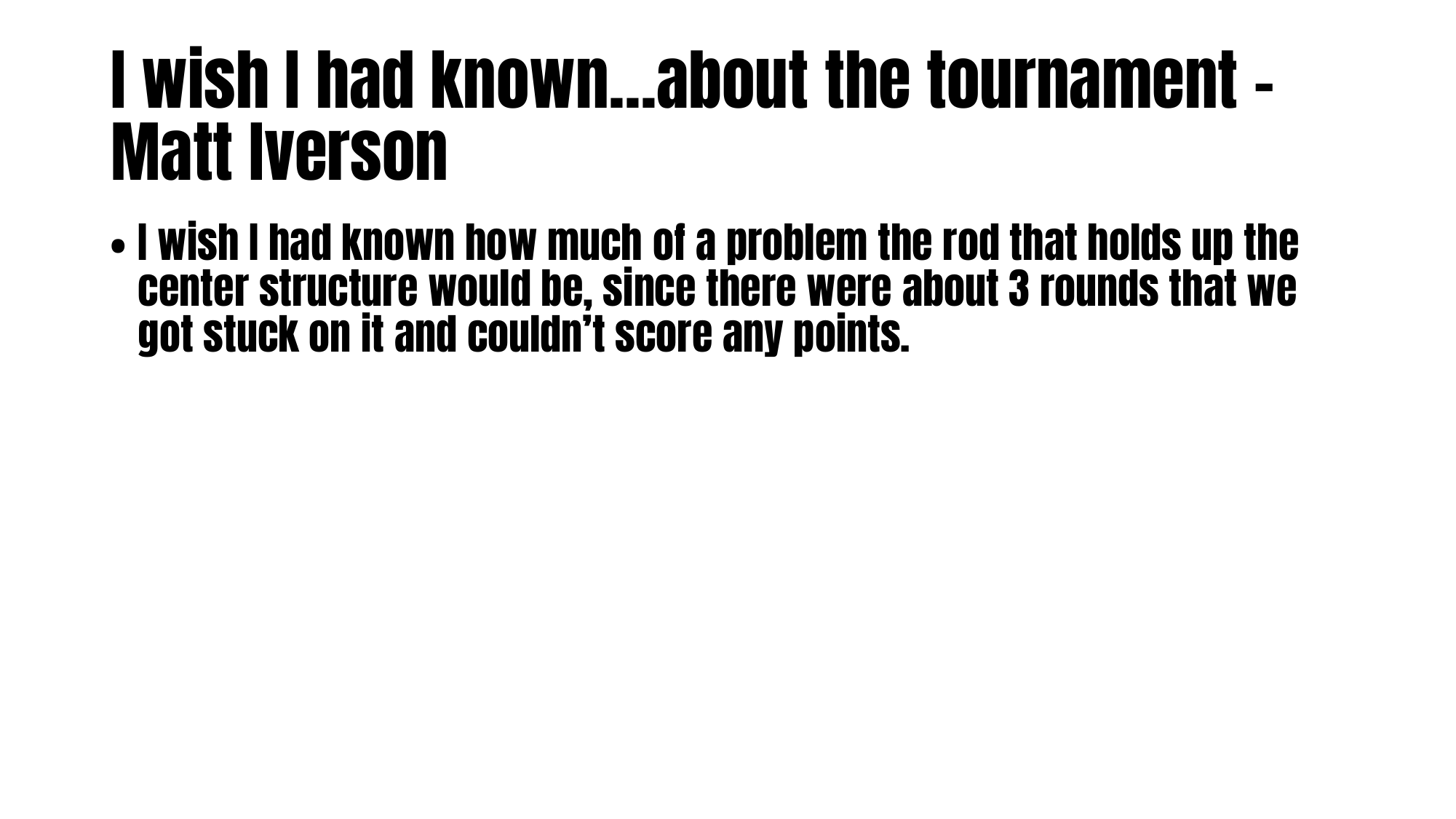

# I wish I had known…about the tournament - Matt Iverson
I wish I had known how much of a problem the rod that holds up the center structure would be, since there were about 3 rounds that we got stuck on it and couldn’t score any points.